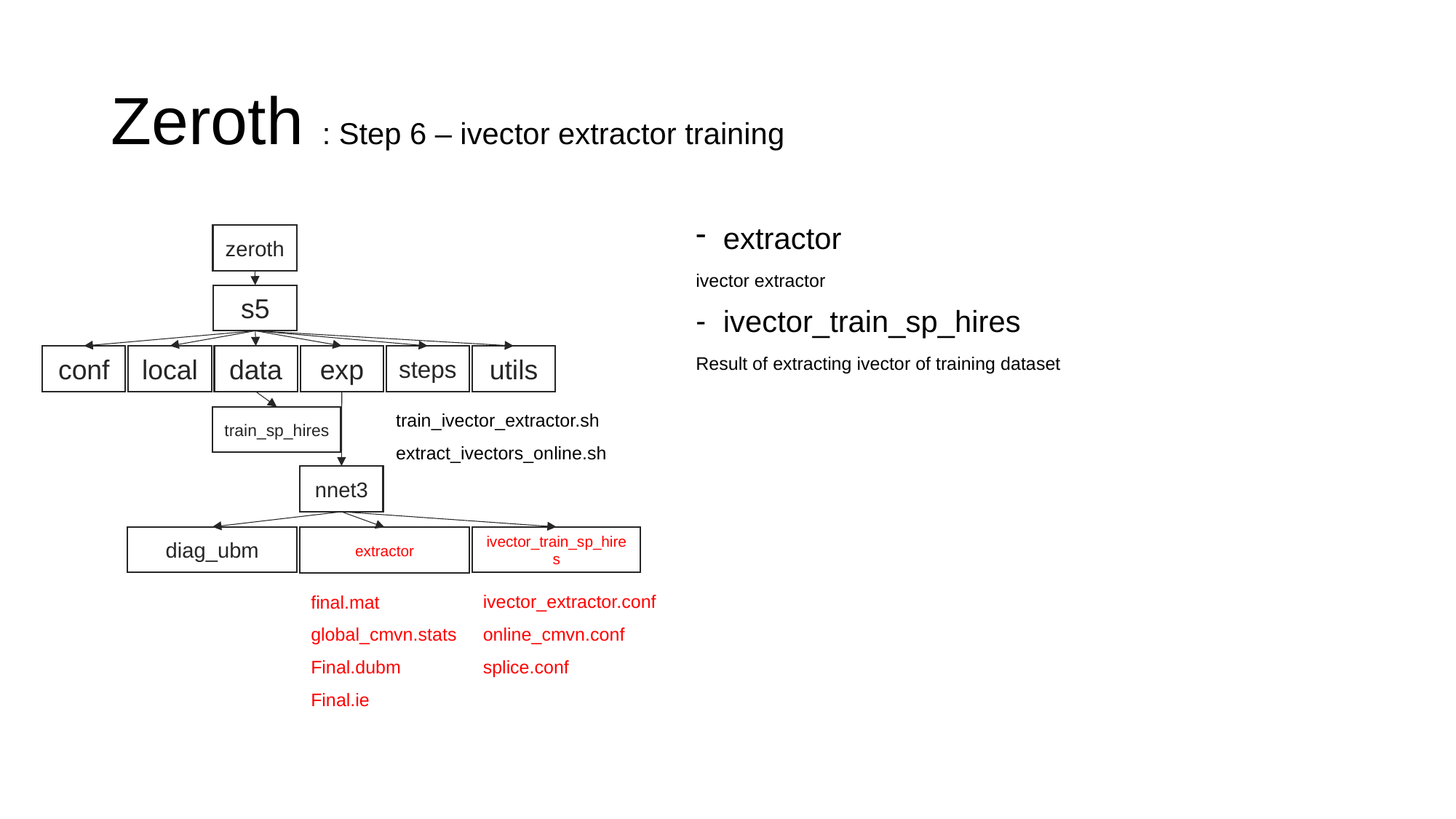

# Zeroth : Step 6 – ivector extractor training
extractor
ivector extractor
ivector_train_sp_hires
Result of extracting ivector of training dataset
zeroth
s5
conf
local
data
exp
steps
utils
train_ivector_extractor.sh
extract_ivectors_online.sh
train_sp_hires
nnet3
ivector_train_sp_hires
diag_ubm
extractor
ivector_extractor.conf
online_cmvn.conf
splice.conf
final.mat
global_cmvn.stats
Final.dubm
Final.ie